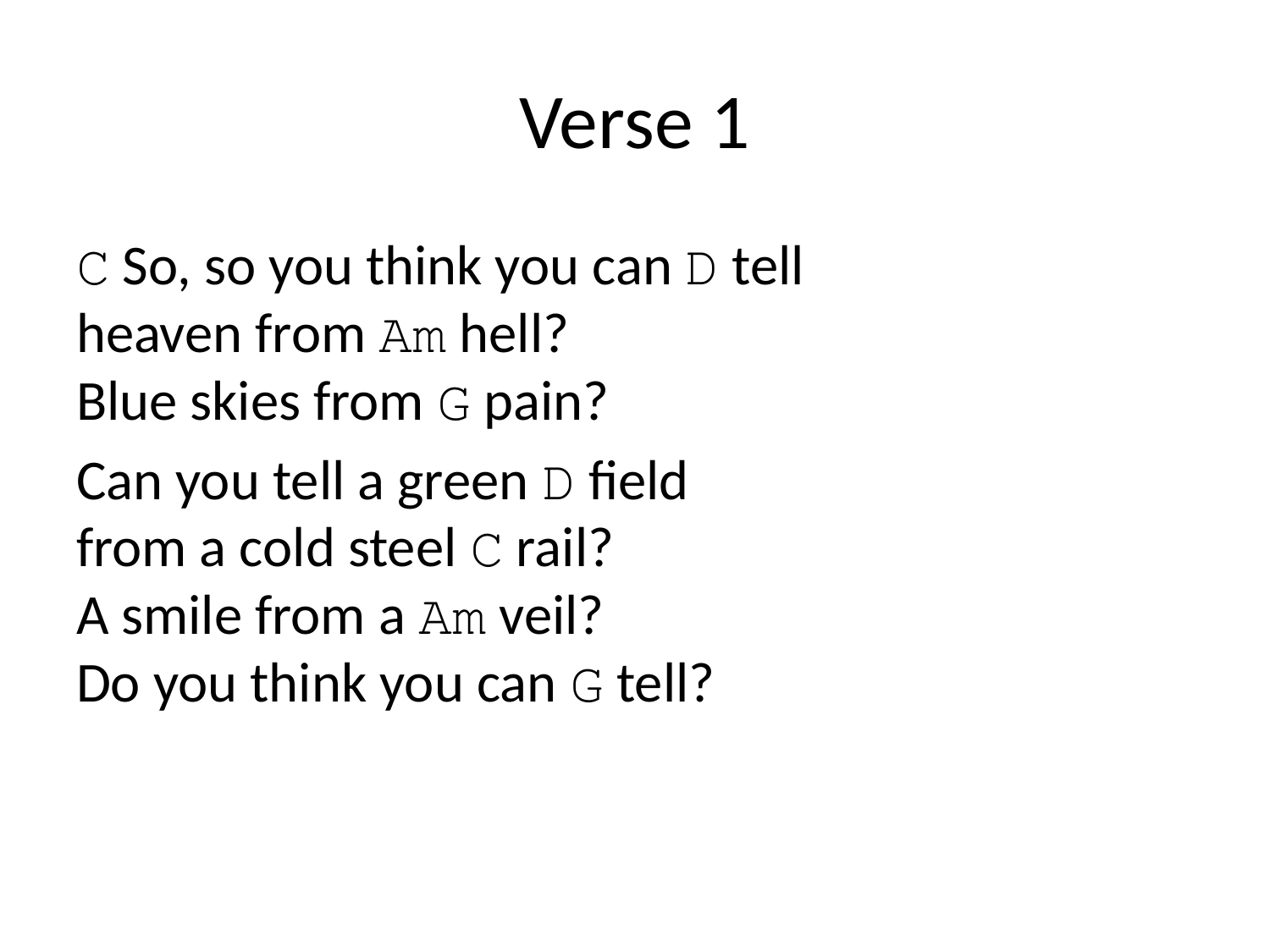

# Verse 1
C So, so you think you can D tell
heaven from Am hell?
Blue skies from G pain?
Can you tell a green D field
from a cold steel C rail?
A smile from a Am veil?
Do you think you can G tell?